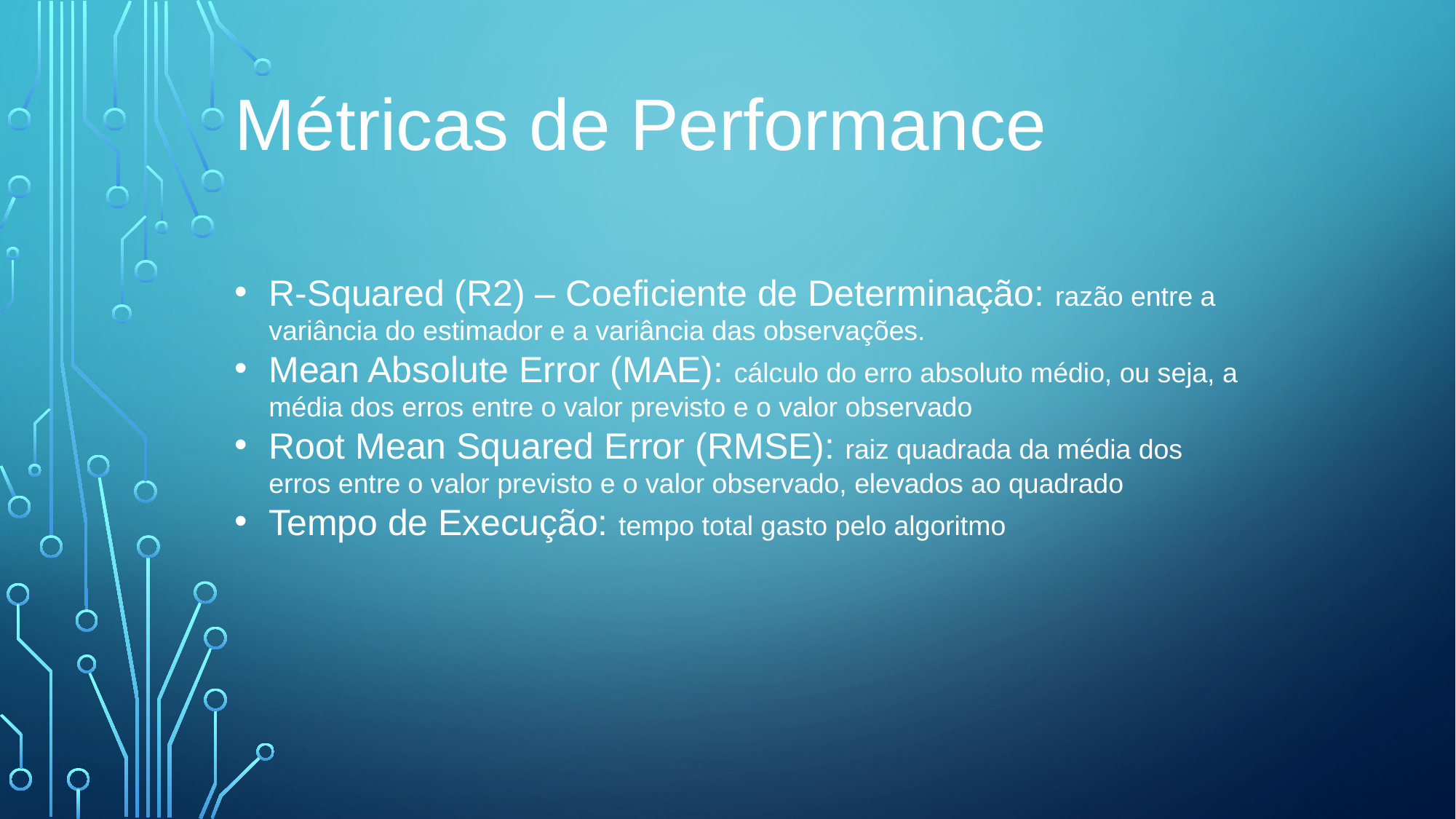

# Métricas de Performance
R-Squared (R2) – Coeficiente de Determinação: razão entre a variância do estimador e a variância das observações.
Mean Absolute Error (MAE): cálculo do erro absoluto médio, ou seja, a média dos erros entre o valor previsto e o valor observado
Root Mean Squared Error (RMSE): raiz quadrada da média dos erros entre o valor previsto e o valor observado, elevados ao quadrado
Tempo de Execução: tempo total gasto pelo algoritmo